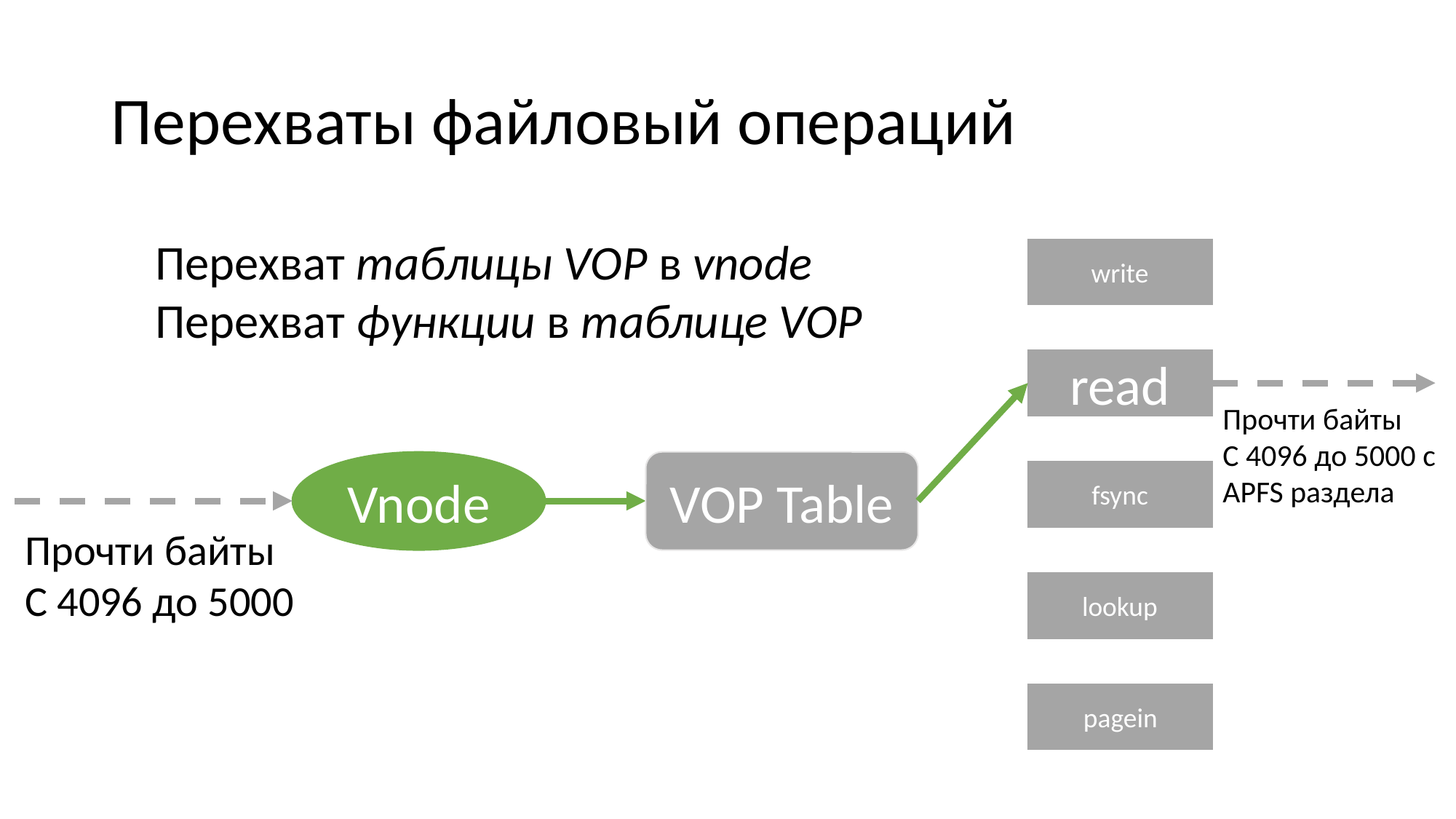

# Перехваты файловый операций
Перехват таблицы VOP в vnode
Перехват функции в таблице VOP
write
read
Прочти байты
С 4096 до 5000 с APFS раздела
Vnode
VOP Table
fsync
Прочти байты
С 4096 до 5000
lookup
pagein